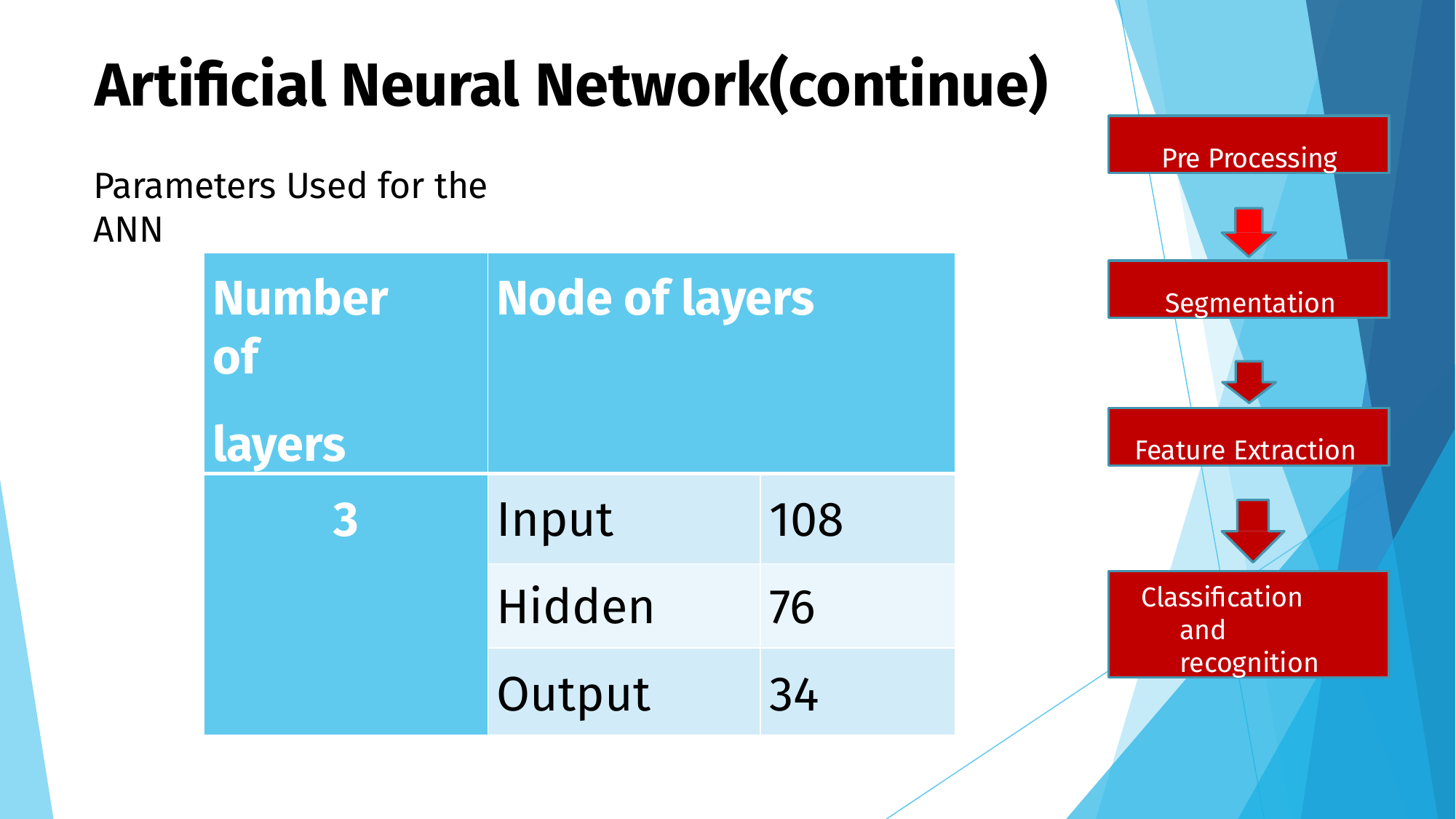

# Artificial Neural Network(continue)
Pre Processing
Parameters Used for the ANN

| Number of layers | Node of layers |  |
| --- | --- | --- |
| 3 | Input | 108 |
|  | Hidden | 76 |
|  | Output | 34 |
Segmentation

Feature Extraction

Number
layers
3
of	Node of layers

Input	108

Hidden	78
Output	34
Classification and  recognition